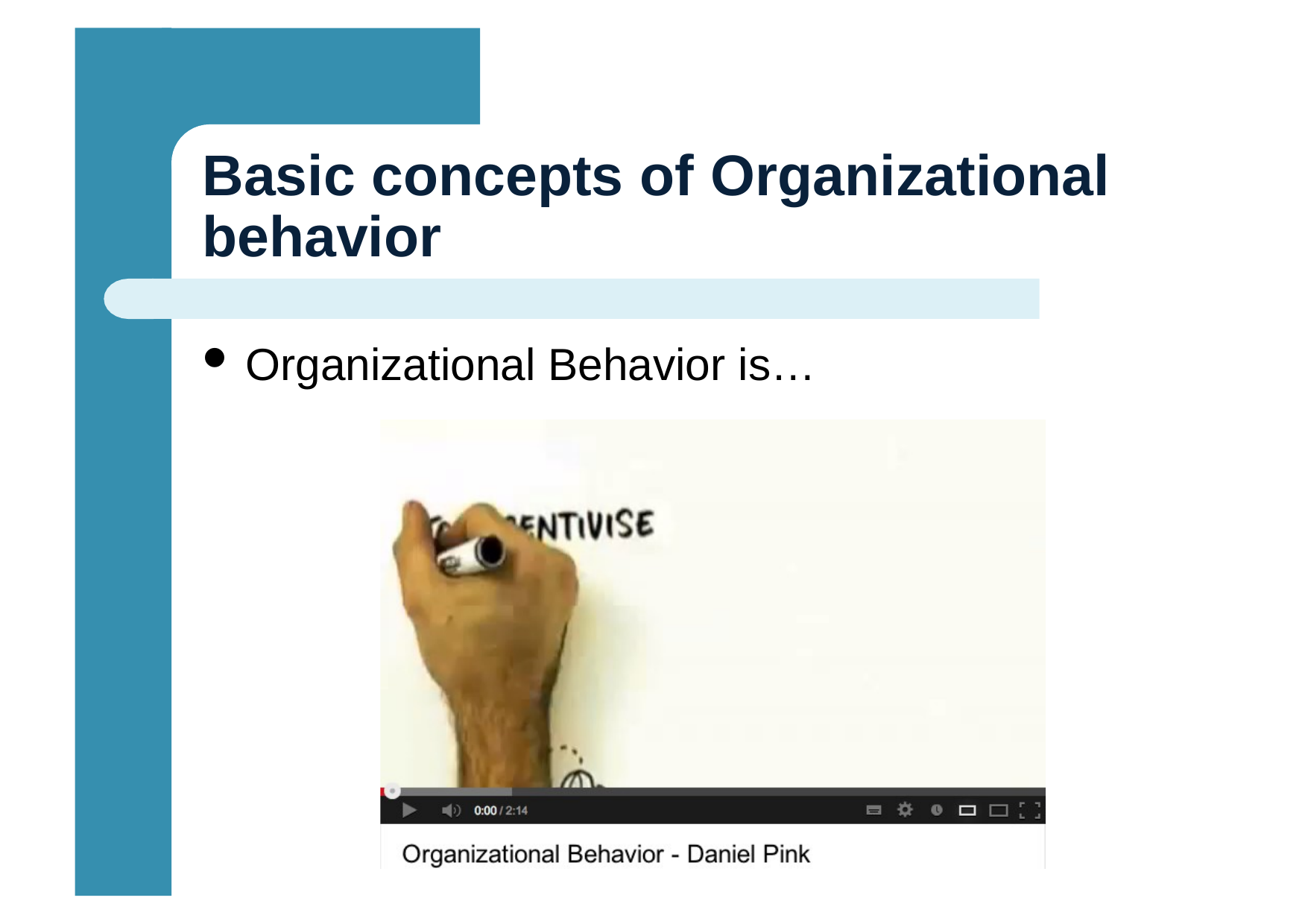

# Basic concepts of Organizational
behavior

Organizational Behavior is…